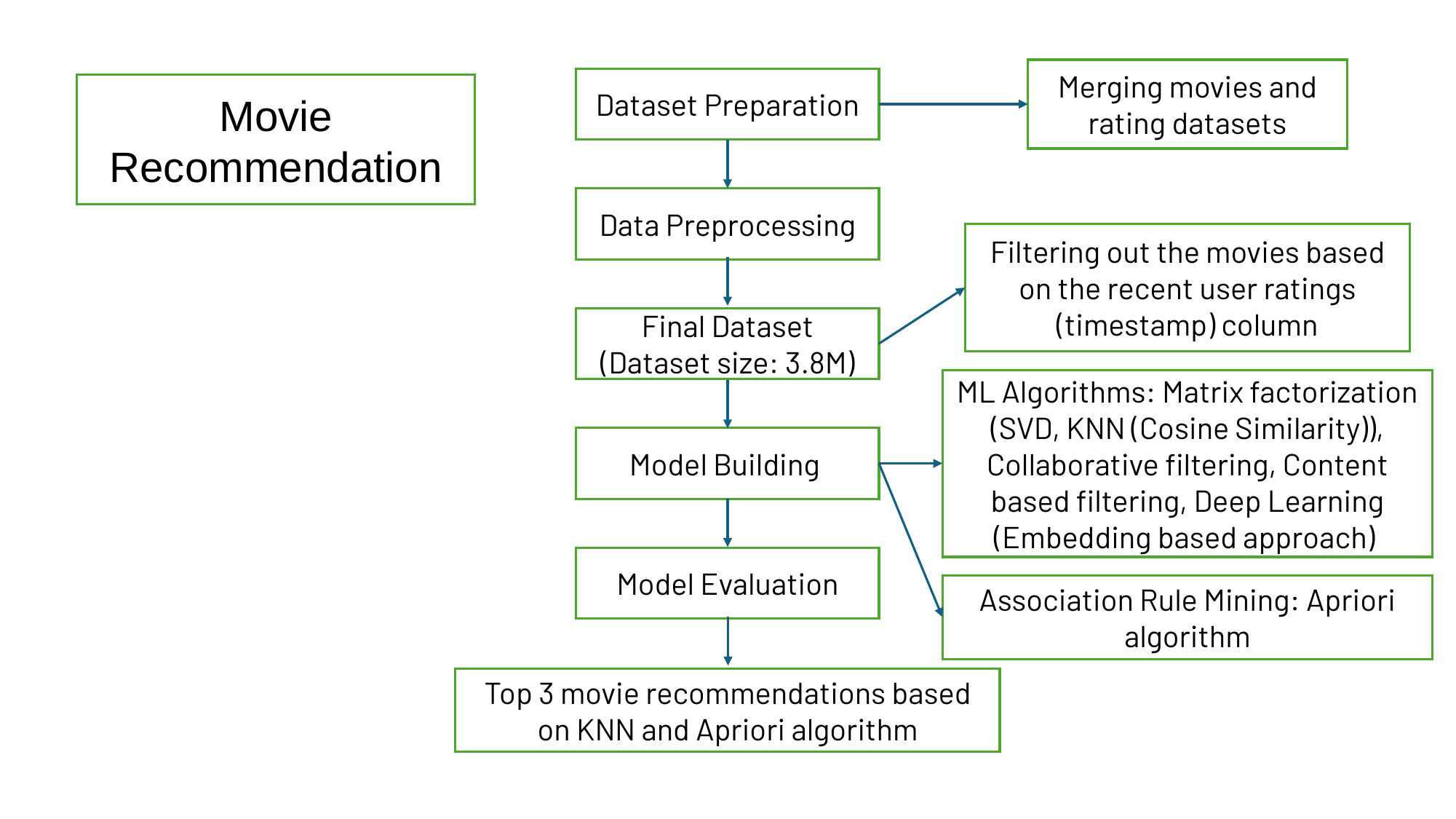

Merging movies and rating datasets
Dataset Preparation
Movie Recommendation
Data Preprocessing
Filtering out the movies based on the recent user ratings (timestamp) column
Final Dataset
(Dataset size: 3.8M)
ML Algorithms: Matrix factorization (SVD, KNN (Cosine Similarity)), Collaborative filtering, Content based filtering, Deep Learning (Embedding based approach)
Model Building
Model Evaluation
Association Rule Mining: Apriori algorithm
Top 3 movie recommendations based on KNN and Apriori algorithm